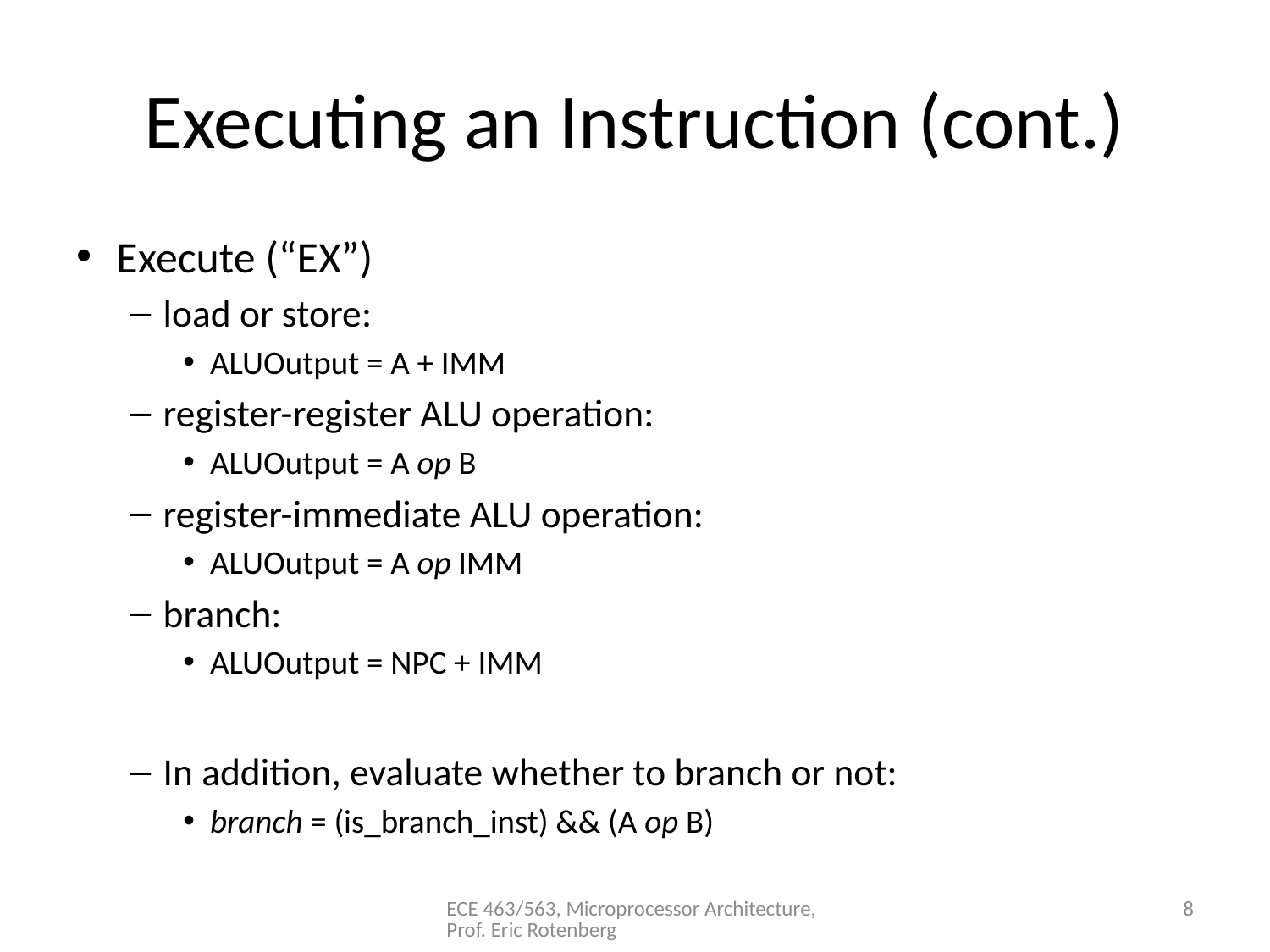

# Executing an Instruction (cont.)
Execute (“EX”)
load or store:
ALUOutput = A + IMM
register-register ALU operation:
ALUOutput = A op B
register-immediate ALU operation:
ALUOutput = A op IMM
branch:
ALUOutput = NPC + IMM

In addition, evaluate whether to branch or not:
branch = (is_branch_inst) && (A op B)

ECE 463/563, Microprocessor Architecture, Prof. Eric Rotenberg
8